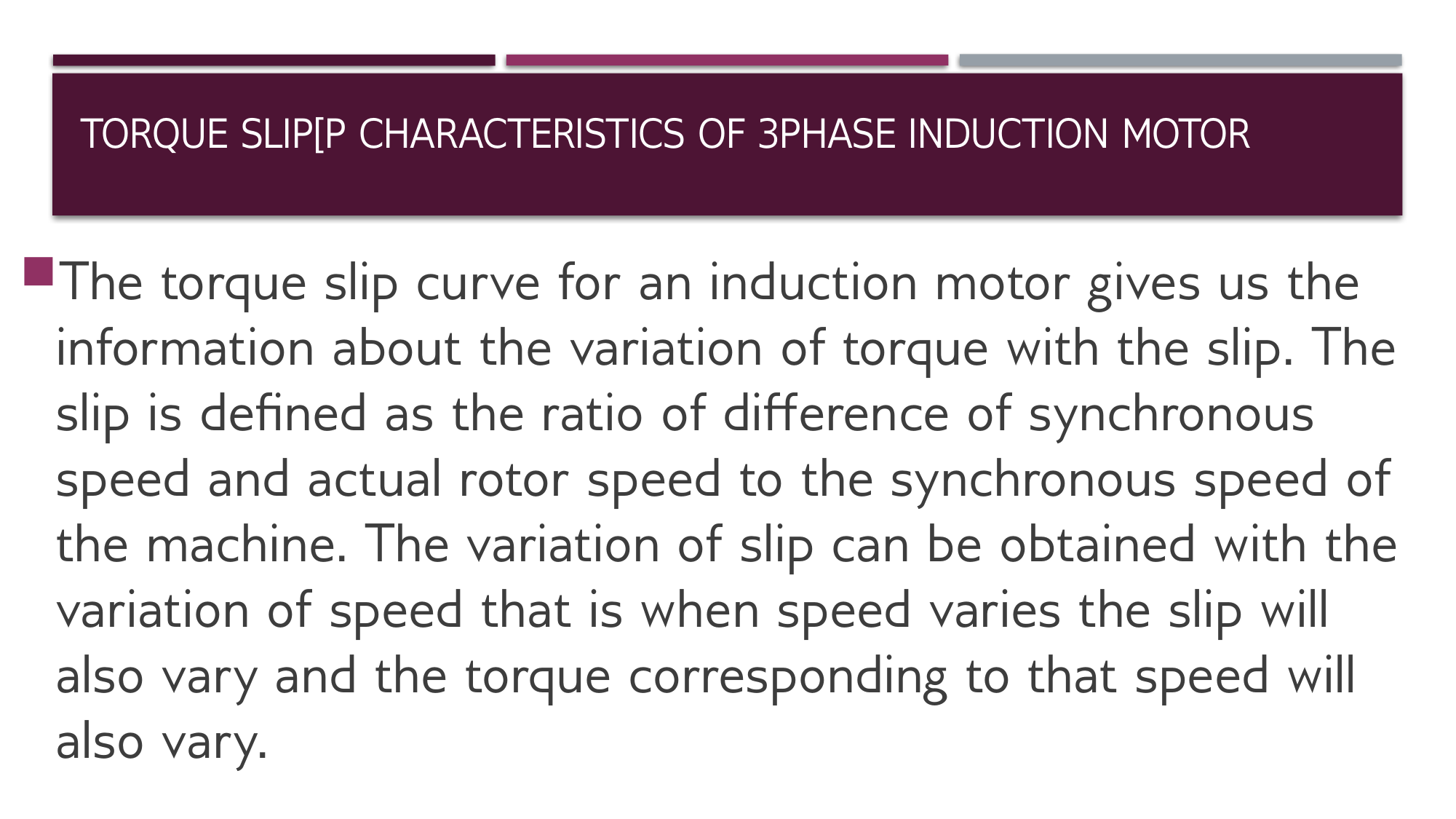

# Torque slip[p characteristics of 3phase induction motor
The torque slip curve for an induction motor gives us the information about the variation of torque with the slip. The slip is defined as the ratio of difference of synchronous speed and actual rotor speed to the synchronous speed of the machine. The variation of slip can be obtained with the variation of speed that is when speed varies the slip will also vary and the torque corresponding to that speed will also vary.